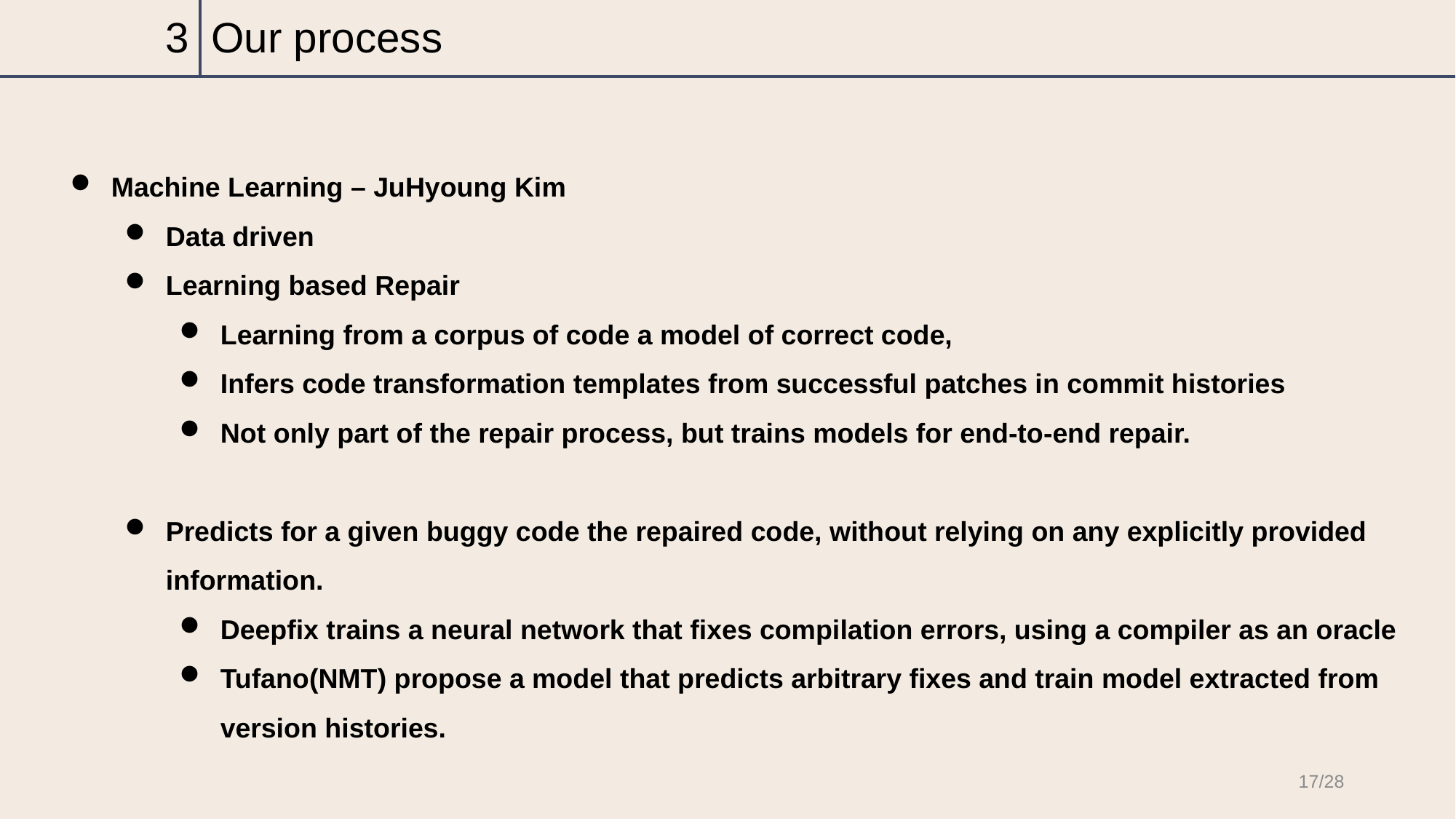

| 3 | Our process |
| --- | --- |

Machine Learning – JuHyoung Kim
Data driven
Learning based Repair
Learning from a corpus of code a model of correct code,
Infers code transformation templates from successful patches in commit histories
Not only part of the repair process, but trains models for end-to-end repair.

Predicts for a given buggy code the repaired code, without relying on any explicitly provided information.
Deepfix trains a neural network that fixes compilation errors, using a compiler as an oracle
Tufano(NMT) propose a model that predicts arbitrary fixes and train model extracted from version histories.

17/28